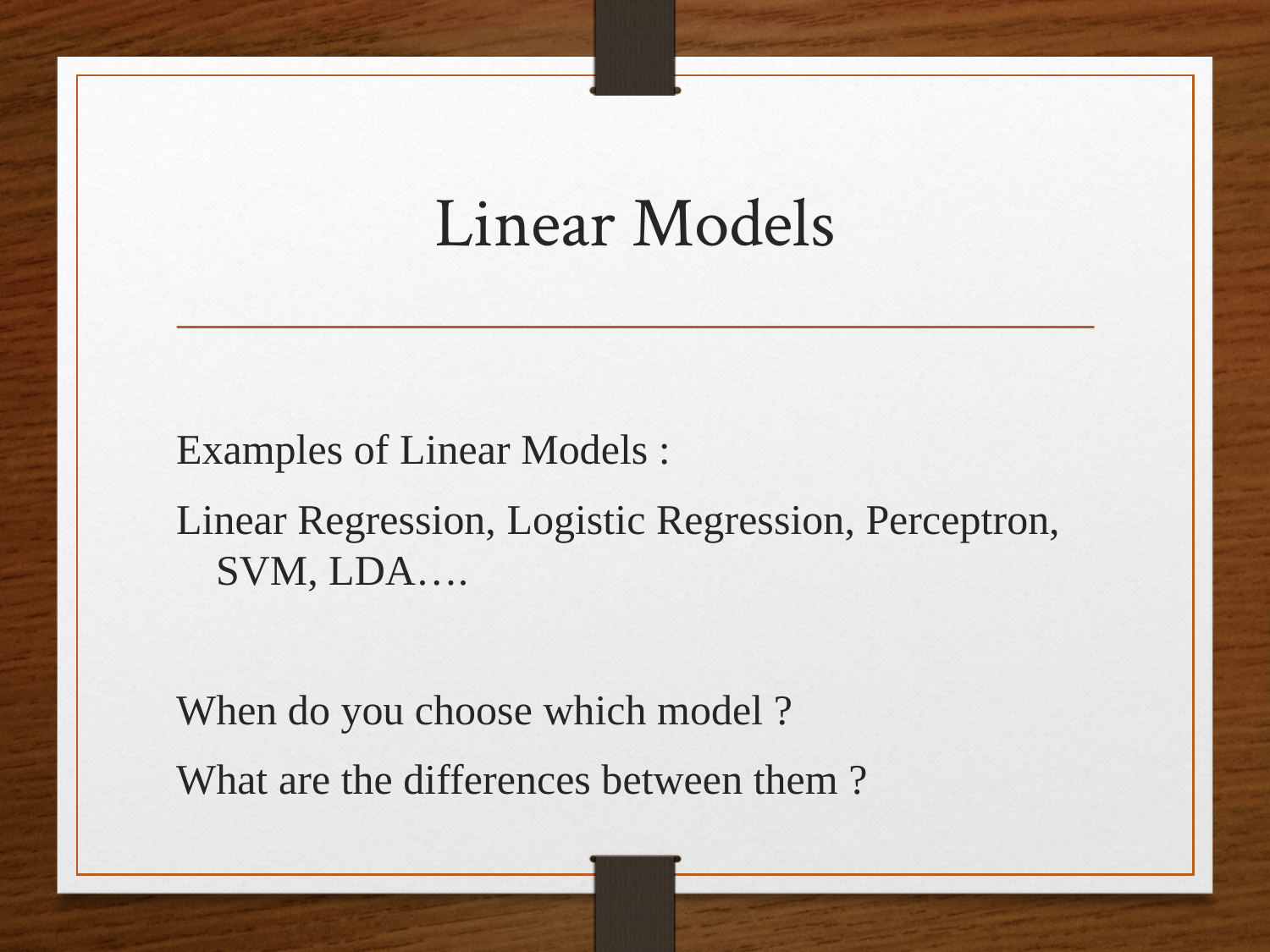

# Linear Models

Examples of Linear Models :
Linear Regression, Logistic Regression, Perceptron, SVM, LDA….

When do you choose which model ?
What are the differences between them ?